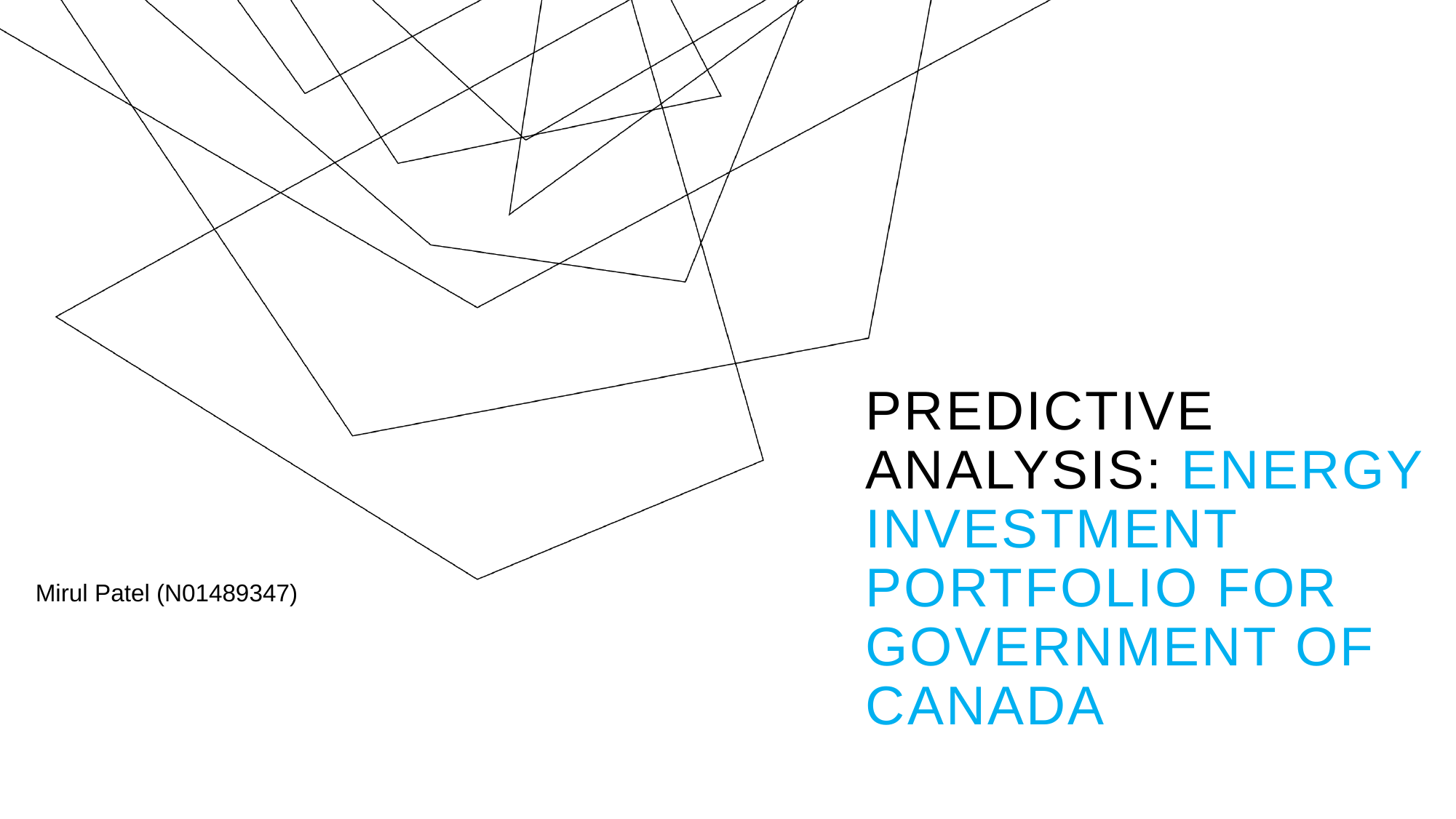

Mirul Patel (N01489347)

# PREDICTIVE ANALYSIS: Energy investment portfolio for government of Canada